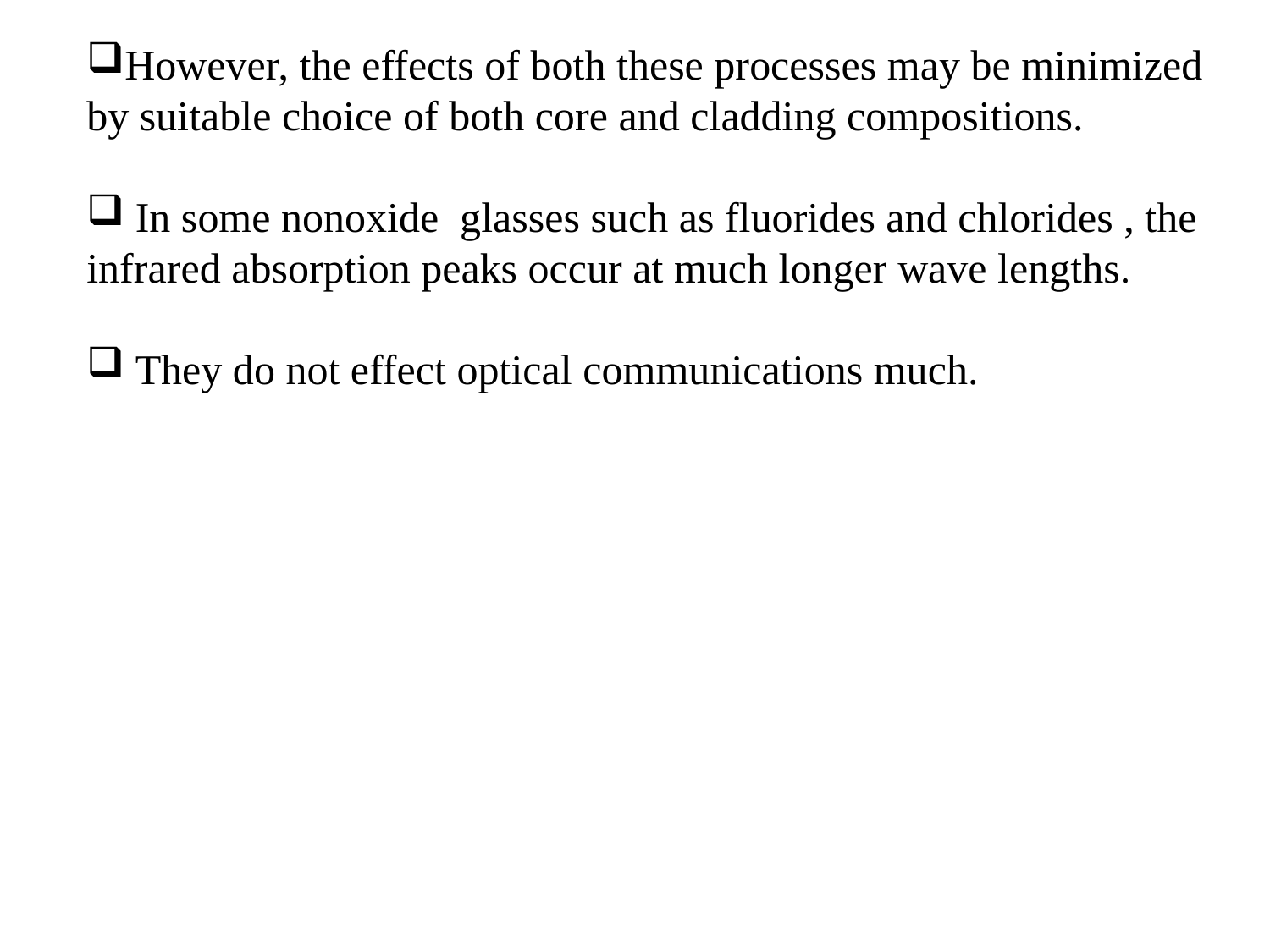

However, the effects of both these processes may be minimized by suitable choice of both core and cladding compositions.

 In some nonoxide  glasses such as fluorides and chlorides , the infrared absorption peaks occur at much longer wave lengths.

 They do not effect optical communications much.